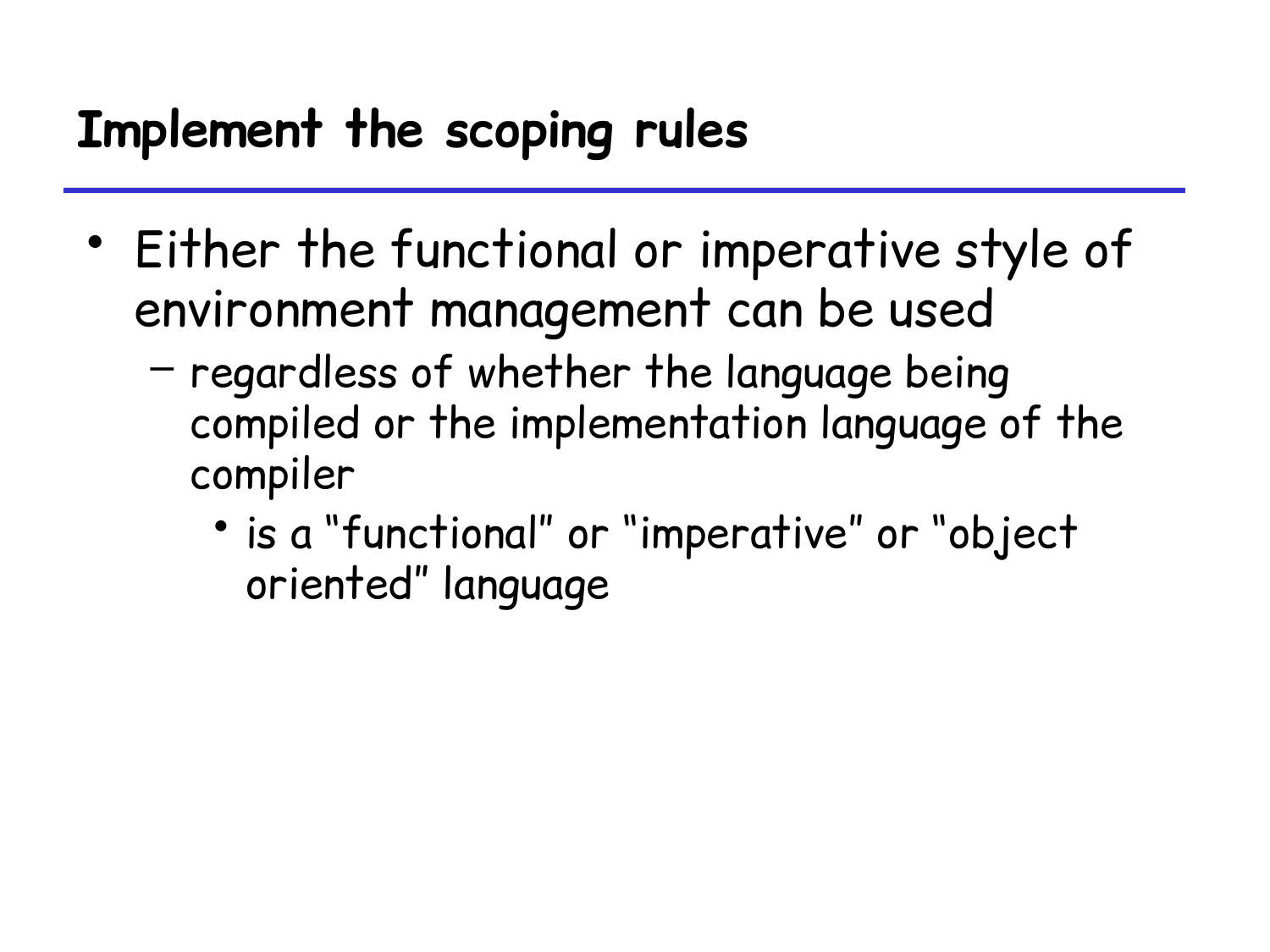

# Implement the scoping rules
Either the functional or imperative style of environment management can be used
regardless of whether the language being compiled or the implementation language of the compiler
is a “functional” or “imperative” or “object oriented” language

23